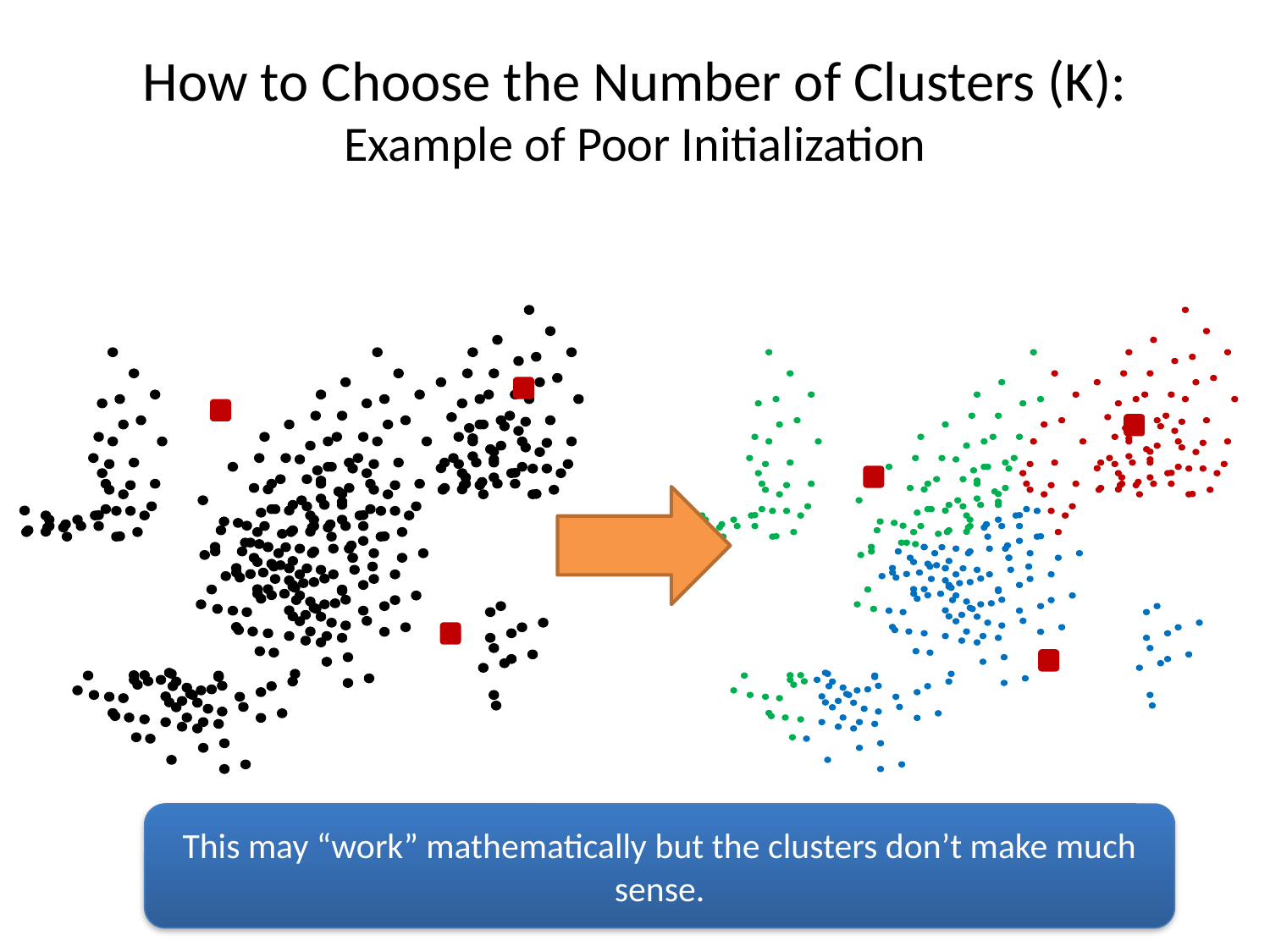

How to Choose the Number of Clusters (K):
Example of Poor Initialization

This may “work” mathematically but the clusters don’t make much sense.